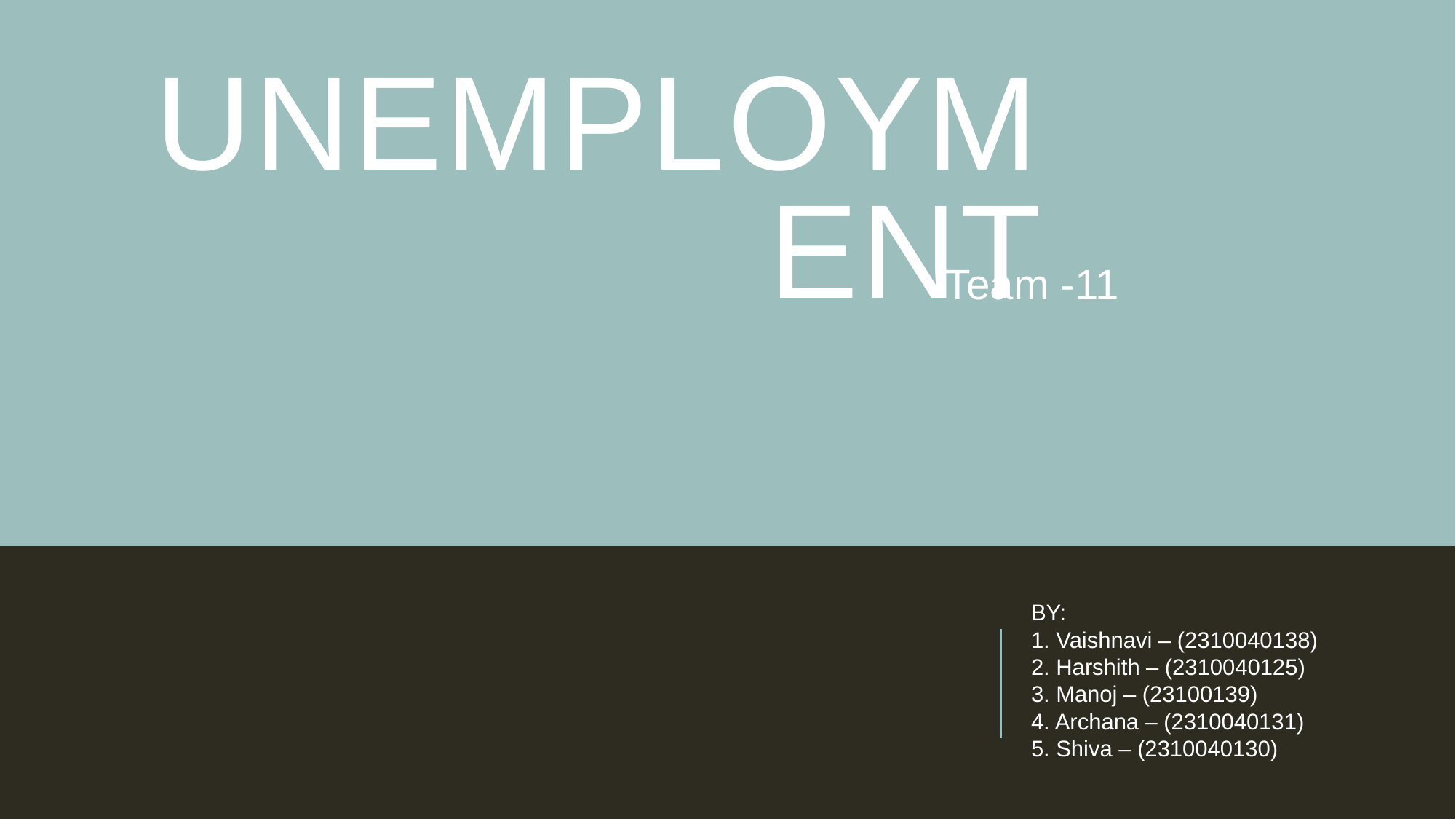

# Unemployment
Team -11
BY:
1. Vaishnavi – (2310040138)
2. Harshith – (2310040125)
3. Manoj – (23100139)
4. Archana – (2310040131)
5. Shiva – (2310040130)